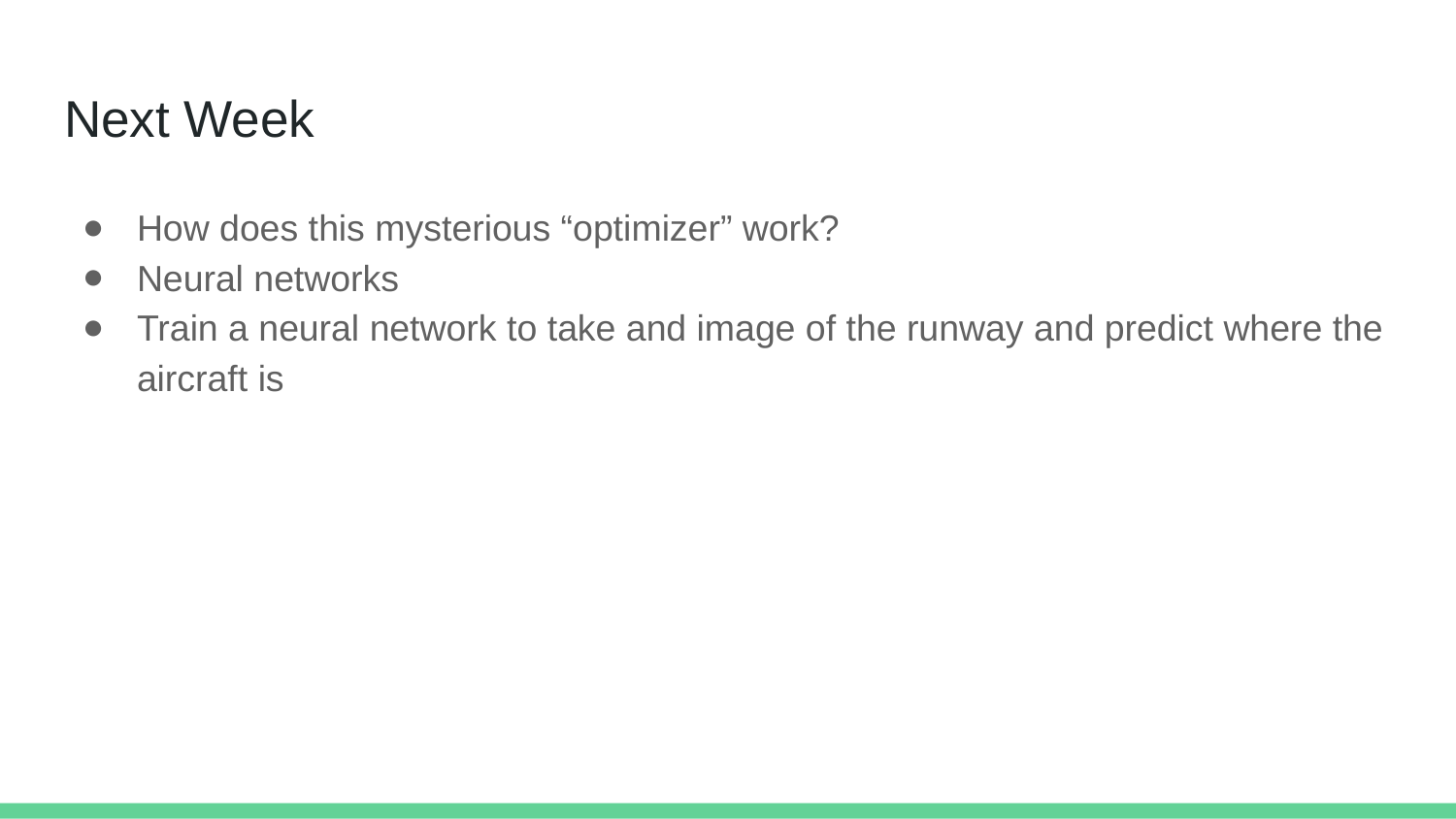

# Next Week
How does this mysterious “optimizer” work?
Neural networks
Train a neural network to take and image of the runway and predict where the aircraft is